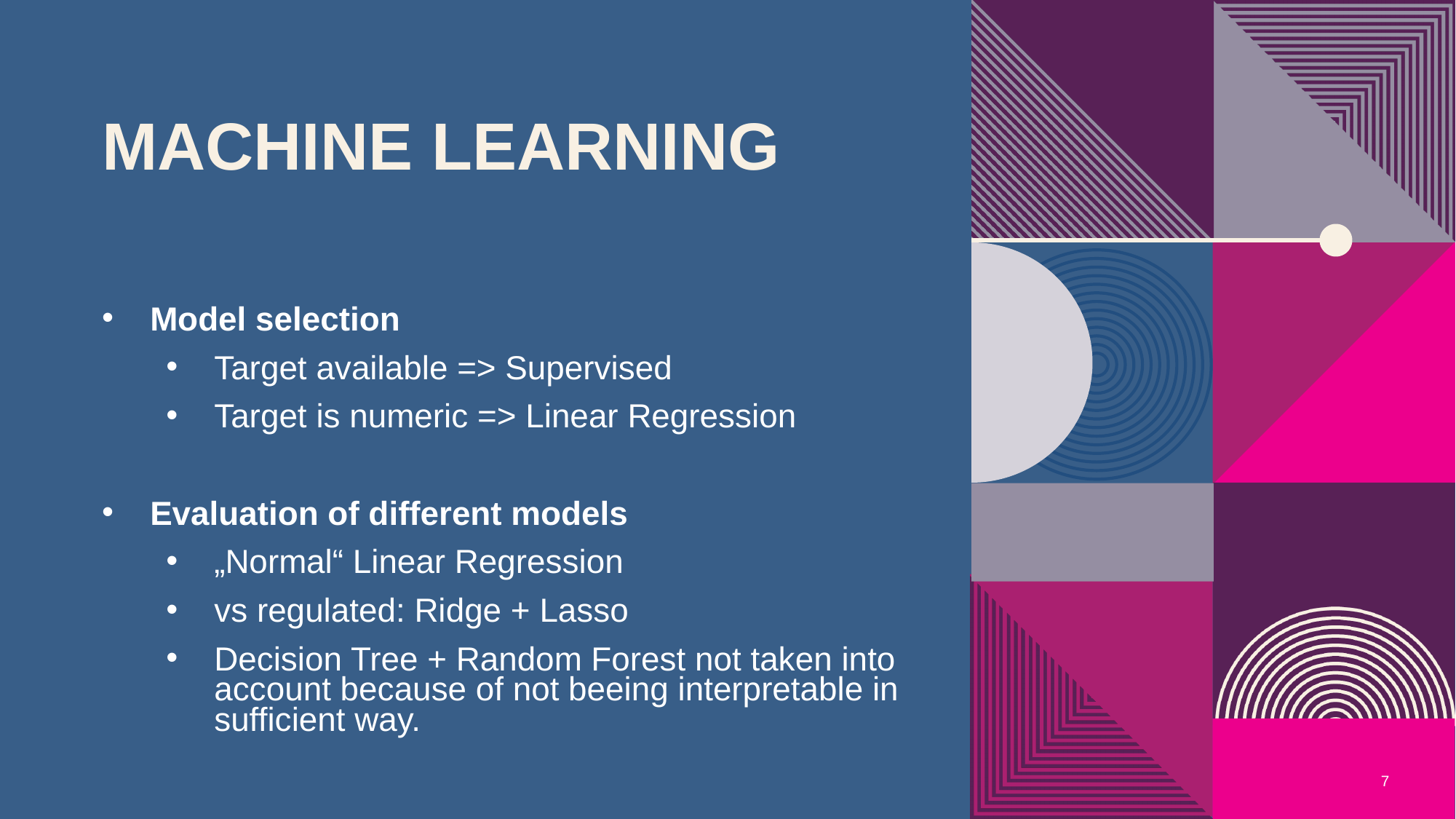

# Machine Learning
Model selection
Target available => Supervised
Target is numeric => Linear Regression

Evaluation of different models
„Normal“ Linear Regression
vs regulated: Ridge + Lasso
Decision Tree + Random Forest not taken into account because of not beeing interpretable in sufficient way.

7